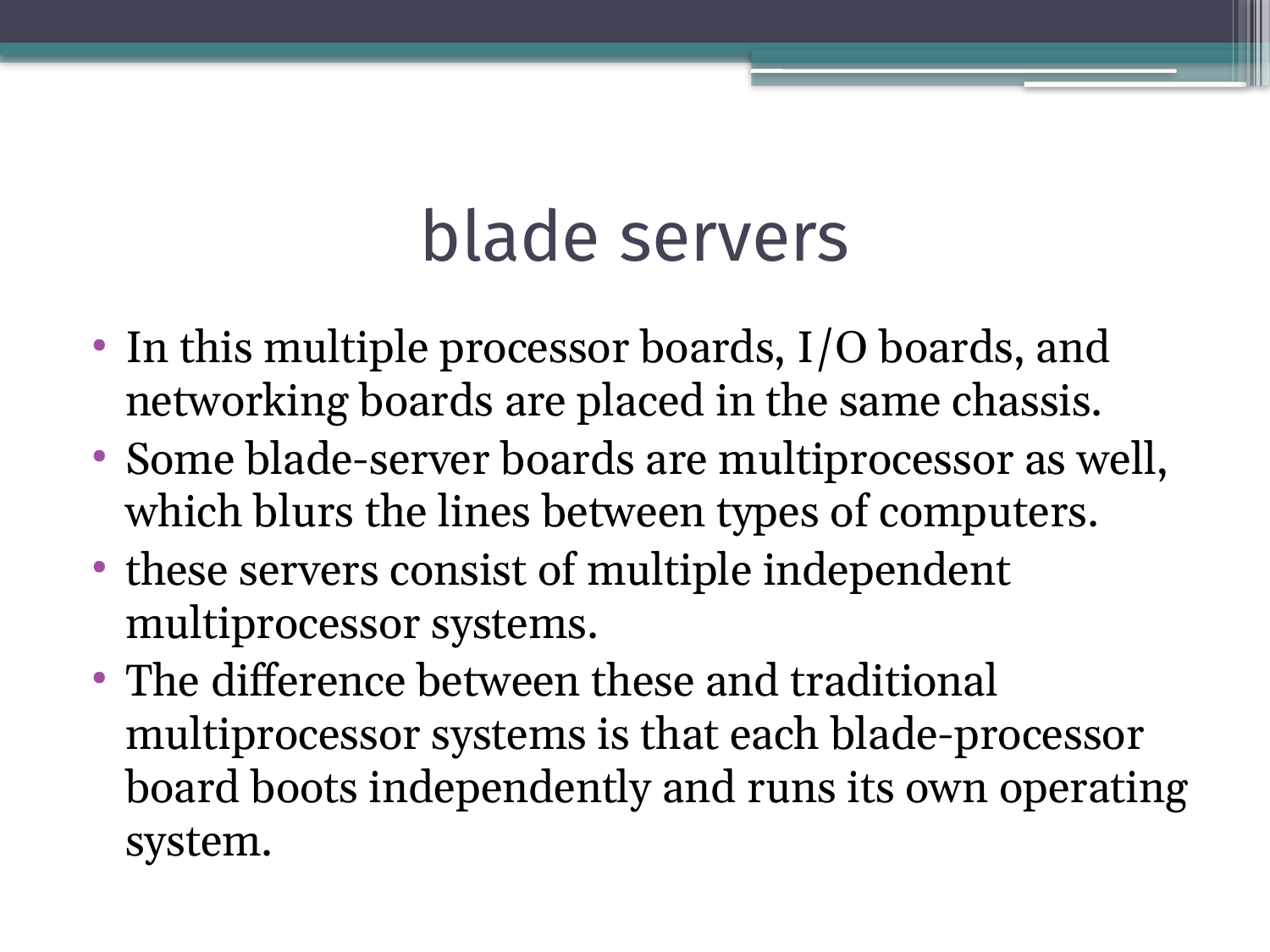

# blade servers
In this multiple processor boards, I/O boards, and networking boards are placed in the same chassis.
Some blade-server boards are multiprocessor as well, which blurs the lines between types of computers.
these servers consist of multiple independent multiprocessor systems.
The difference between these and traditional multiprocessor systems is that each blade-processor board boots independently and runs its own operating system.